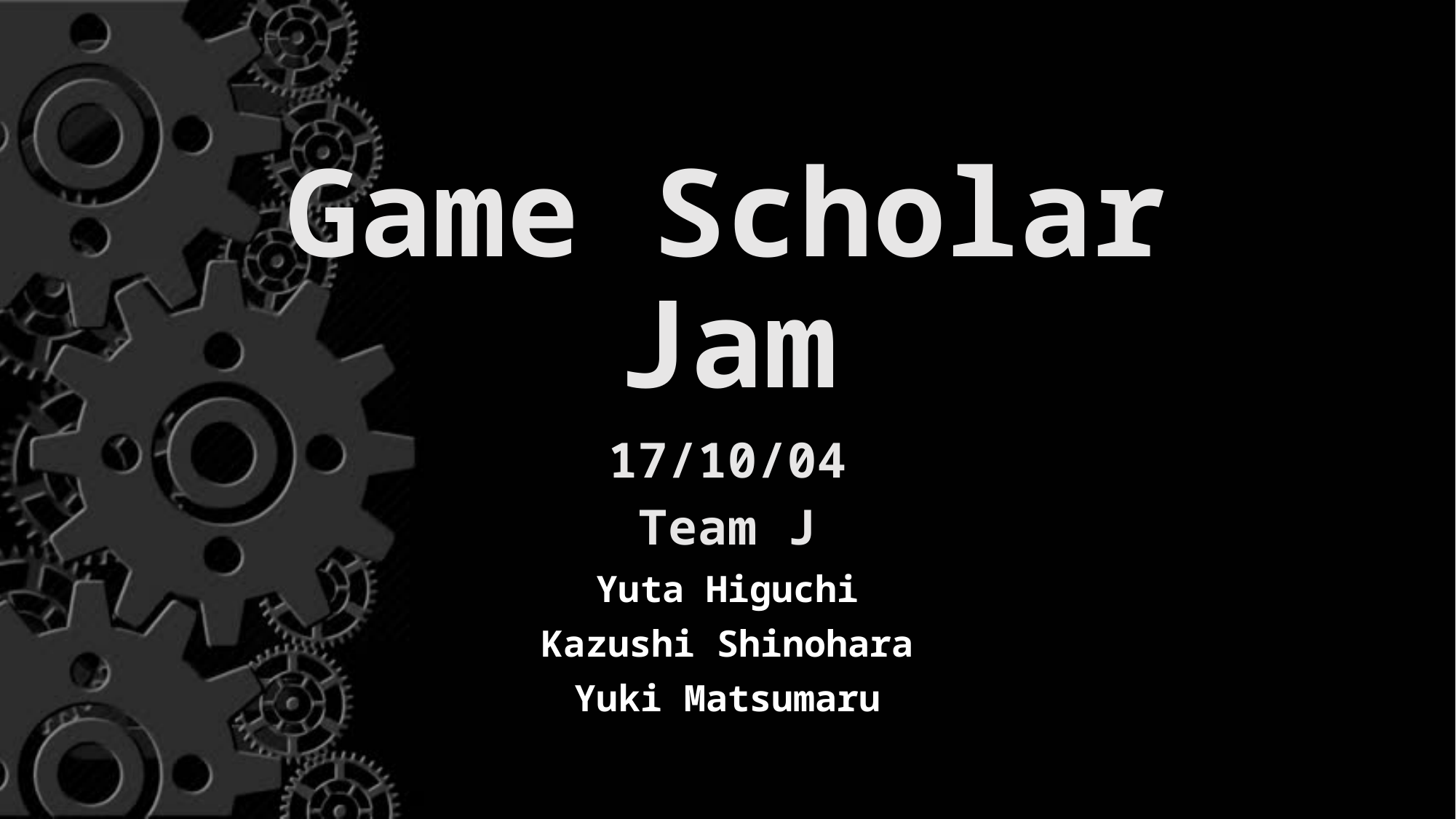

# Game Scholar Jam
17/10/04
Team J
Yuta Higuchi
Kazushi Shinohara
Yuki Matsumaru